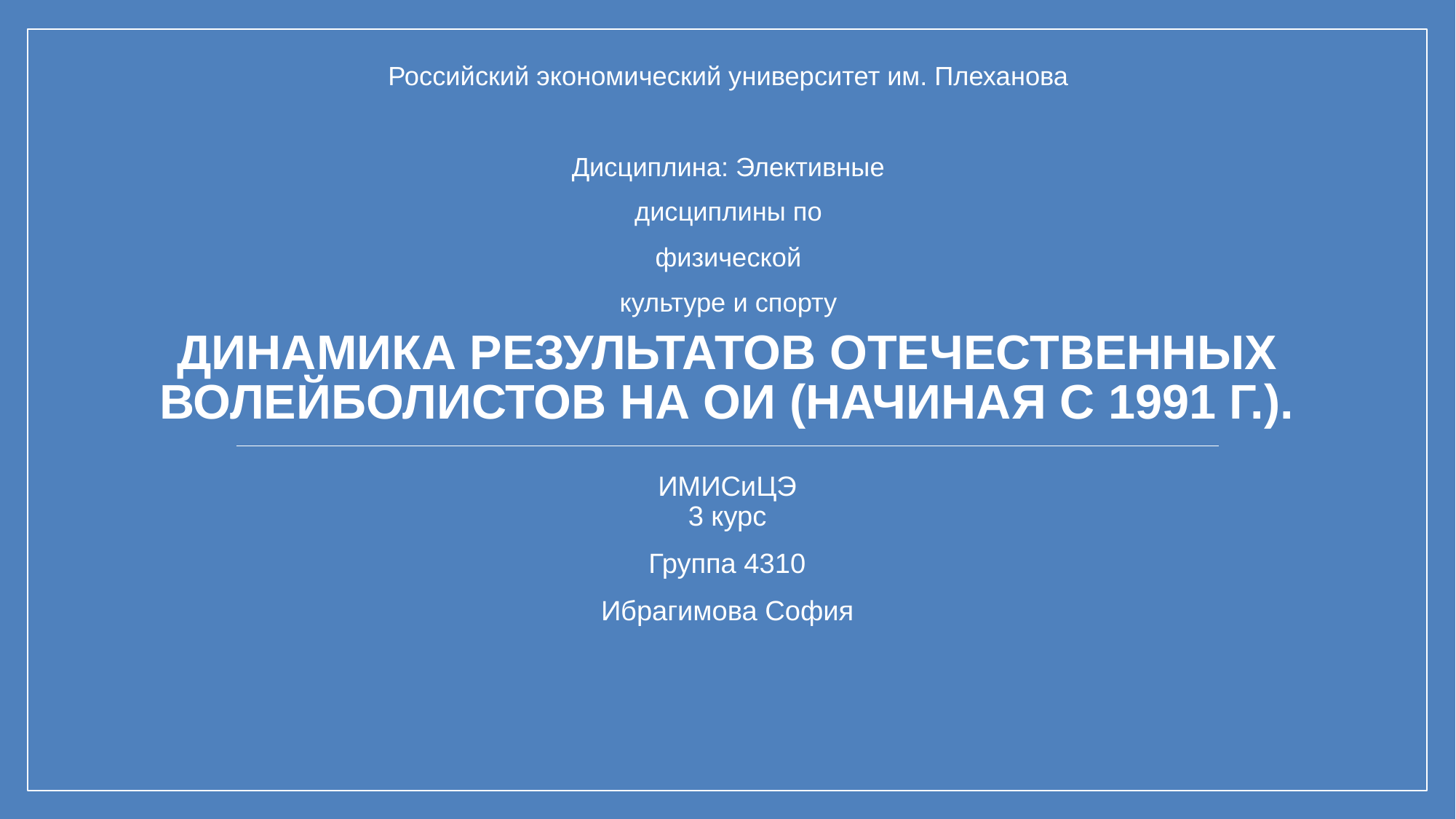

Российский экономический университет им. Плеханова

Дисциплина: Элективные
дисциплины по
физической
культуре и спорту
# Динамика результатов отечественных волейболистов на ОИ (начиная с 1991 г.).
ИМИСиЦЭ
3 курс
Группа 4310
Ибрагимова София